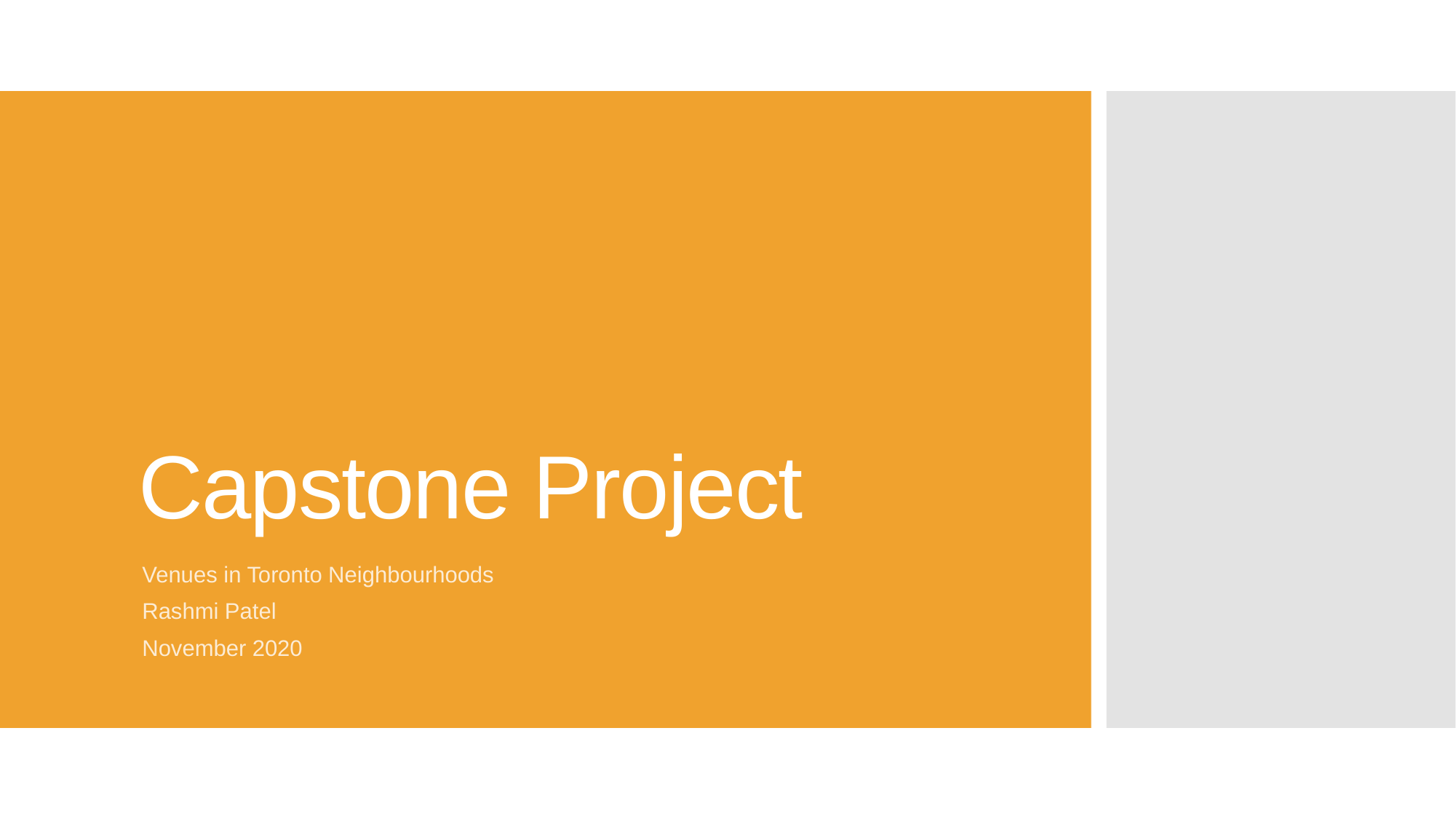

# Capstone Project
Venues in Toronto Neighbourhoods
Rashmi Patel
November 2020